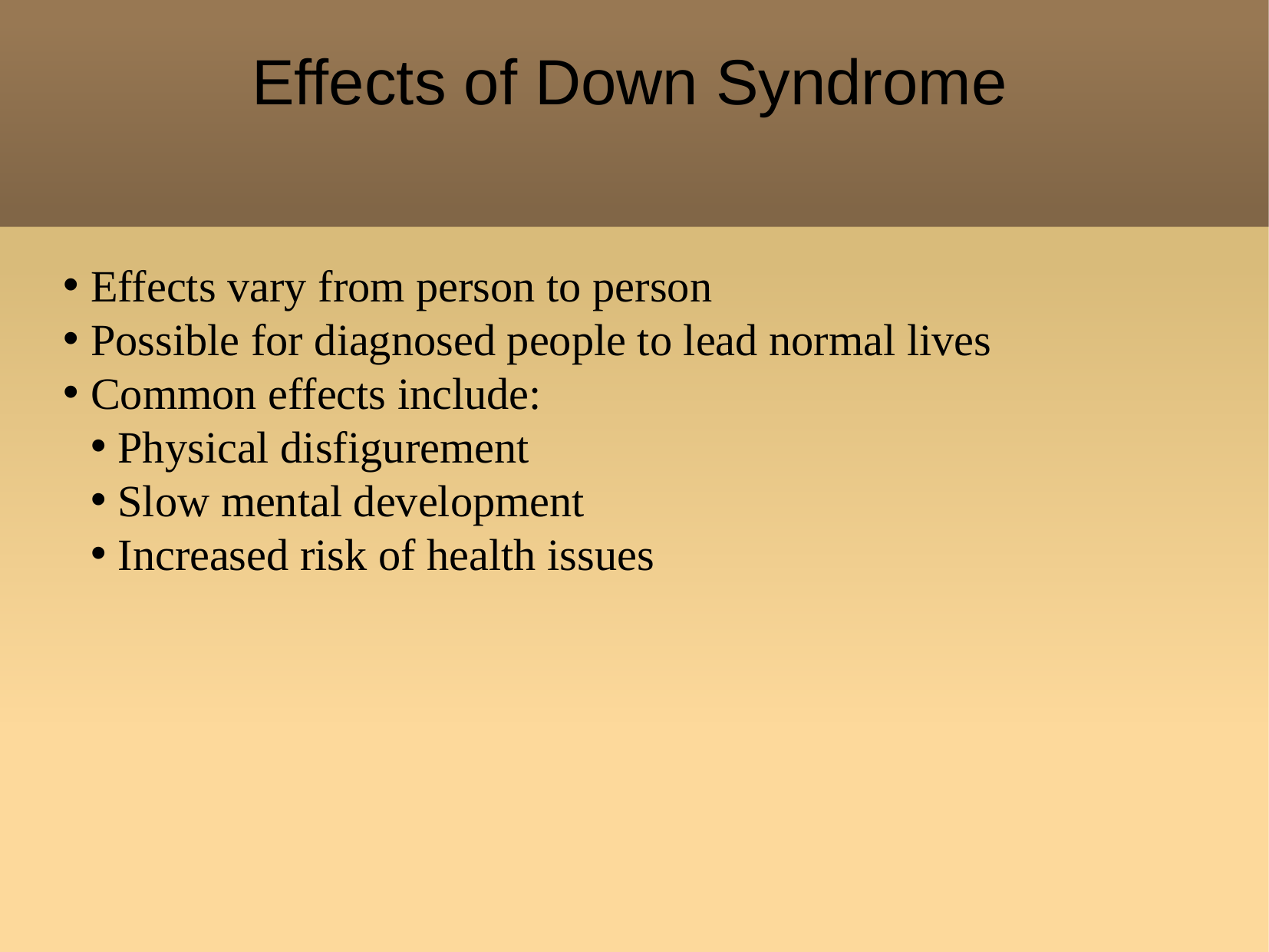

Effects of Down Syndrome

Effects vary from person to person
Possible for diagnosed people to lead normal lives
Common effects include:
Physical disfigurement
Slow mental development
Increased risk of health issues